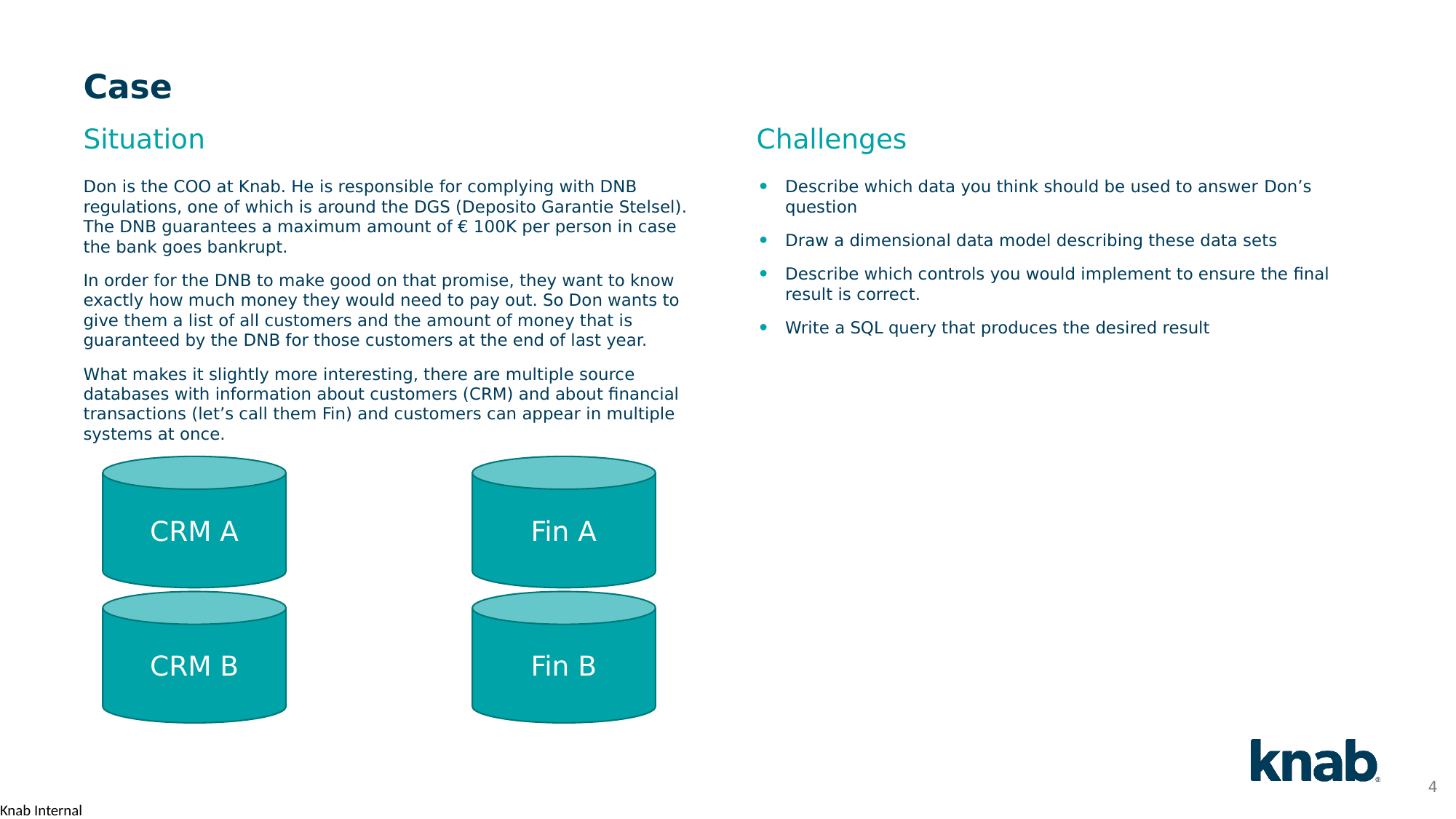

# Case
Situation
Challenges
Don is the COO at Knab. He is responsible for complying with DNB regulations, one of which is around the DGS (Deposito Garantie Stelsel). The DNB guarantees a maximum amount of € 100K per person in case the bank goes bankrupt.
In order for the DNB to make good on that promise, they want to know exactly how much money they would need to pay out. So Don wants to give them a list of all customers and the amount of money that is guaranteed by the DNB for those customers at the end of last year.
What makes it slightly more interesting, there are multiple source databases with information about customers (CRM) and about financial transactions (let’s call them Fin) and customers can appear in multiple systems at once.
Describe which data you think should be used to answer Don’s question
Draw a dimensional data model describing these data sets
Describe which controls you would implement to ensure the final result is correct.
Write a SQL query that produces the desired result
CRM A
Fin A
CRM B
Fin B
4